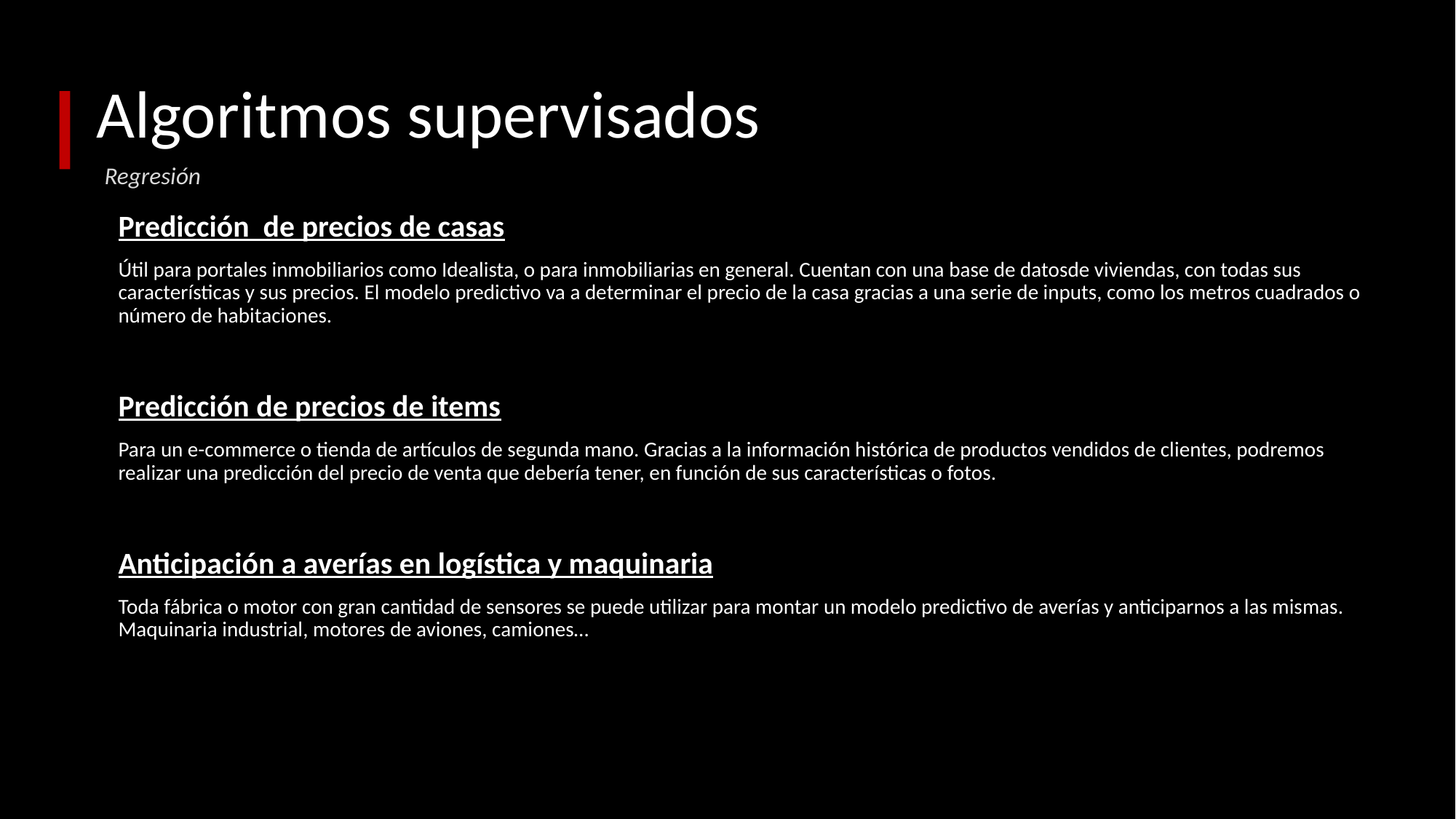

# Algoritmos supervisados

Regresión
Predicción  de precios de casas
Útil para portales inmobiliarios como Idealista, o para inmobiliarias en general. Cuentan con una base de datosde viviendas, con todas sus características y sus precios. El modelo predictivo va a determinar el precio de la casa gracias a una serie de inputs, como los metros cuadrados o número de habitaciones.

Predicción de precios de items
Para un e-commerce o tienda de artículos de segunda mano. Gracias a la información histórica de productos vendidos de clientes, podremos realizar una predicción del precio de venta que debería tener, en función de sus características o fotos.

Anticipación a averías en logística y maquinaria
Toda fábrica o motor con gran cantidad de sensores se puede utilizar para montar un modelo predictivo de averías y anticiparnos a las mismas. Maquinaria industrial, motores de aviones, camiones…